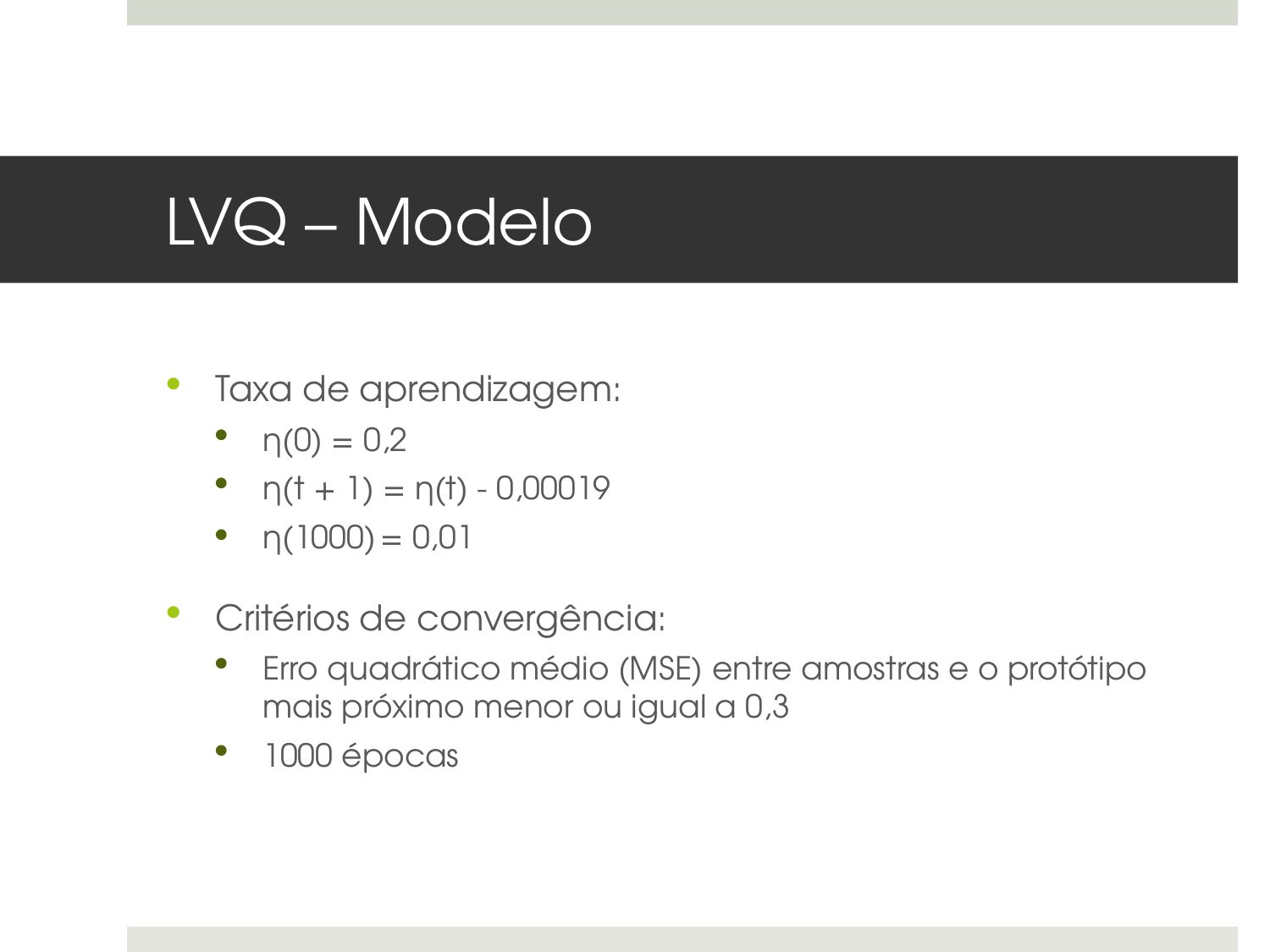

# LVQ – Modelo
Taxa de aprendizagem:
η(0) = 0,2
η(t + 1) = η(t) - 0,00019
η(1000) = 0,01
Critérios de convergência:
Erro quadrático médio (MSE) entre amostras e o protótipo mais próximo menor ou igual a 0,3
1000 épocas